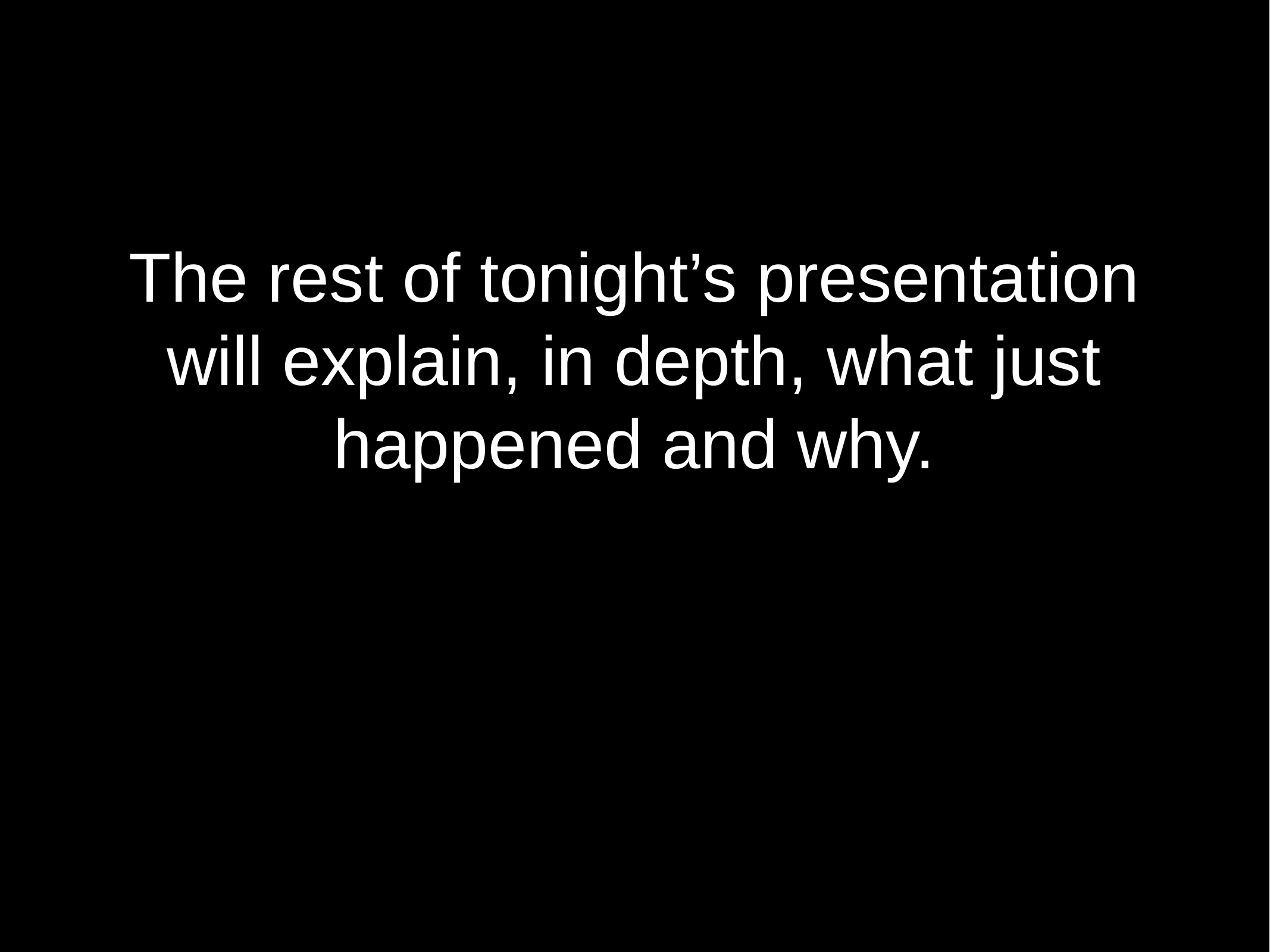

# The rest of tonight’s presentation will explain, in depth, what just happened and why.